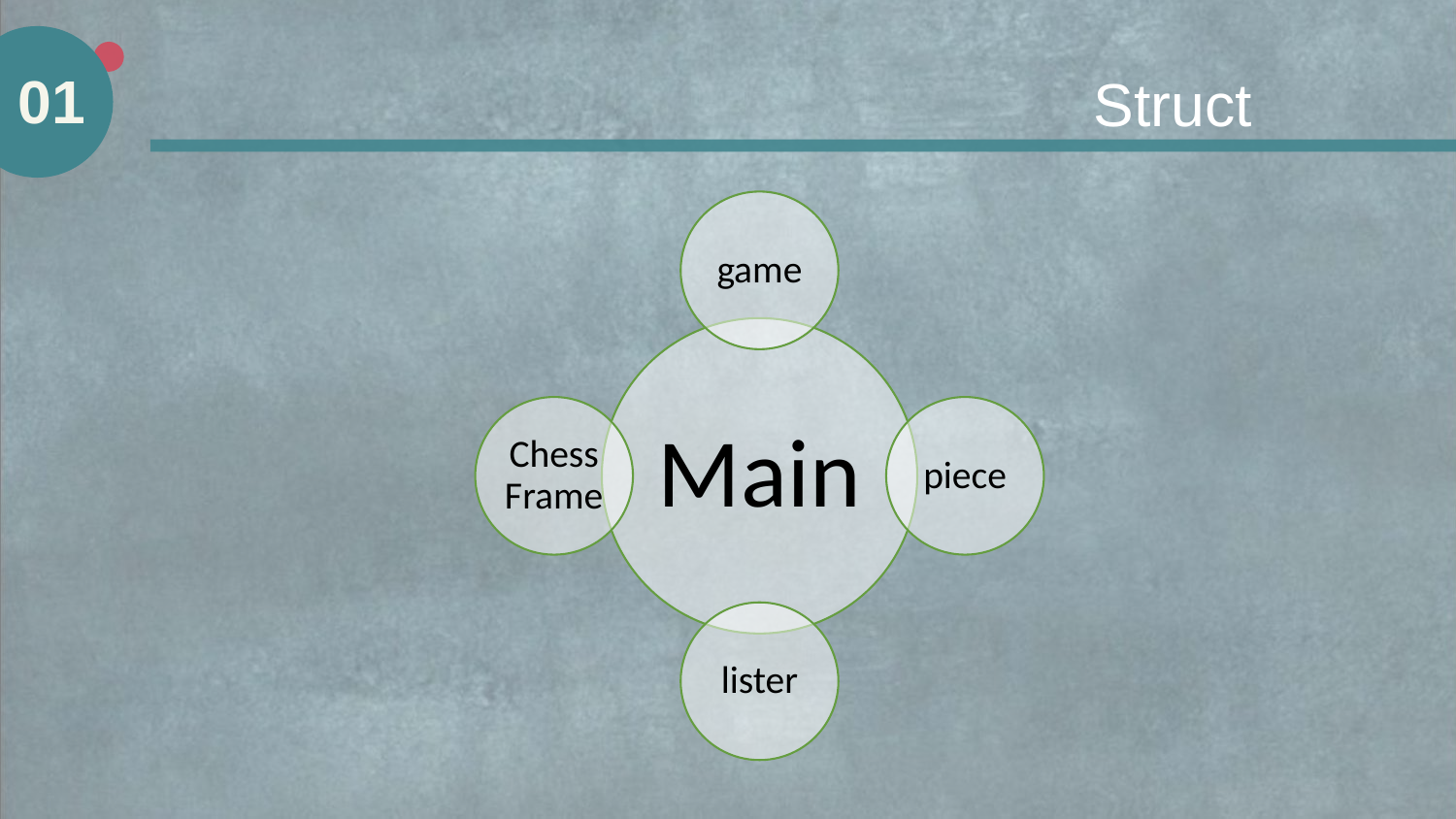

01
Struct
Main
game
piece
lister
Chess Frame